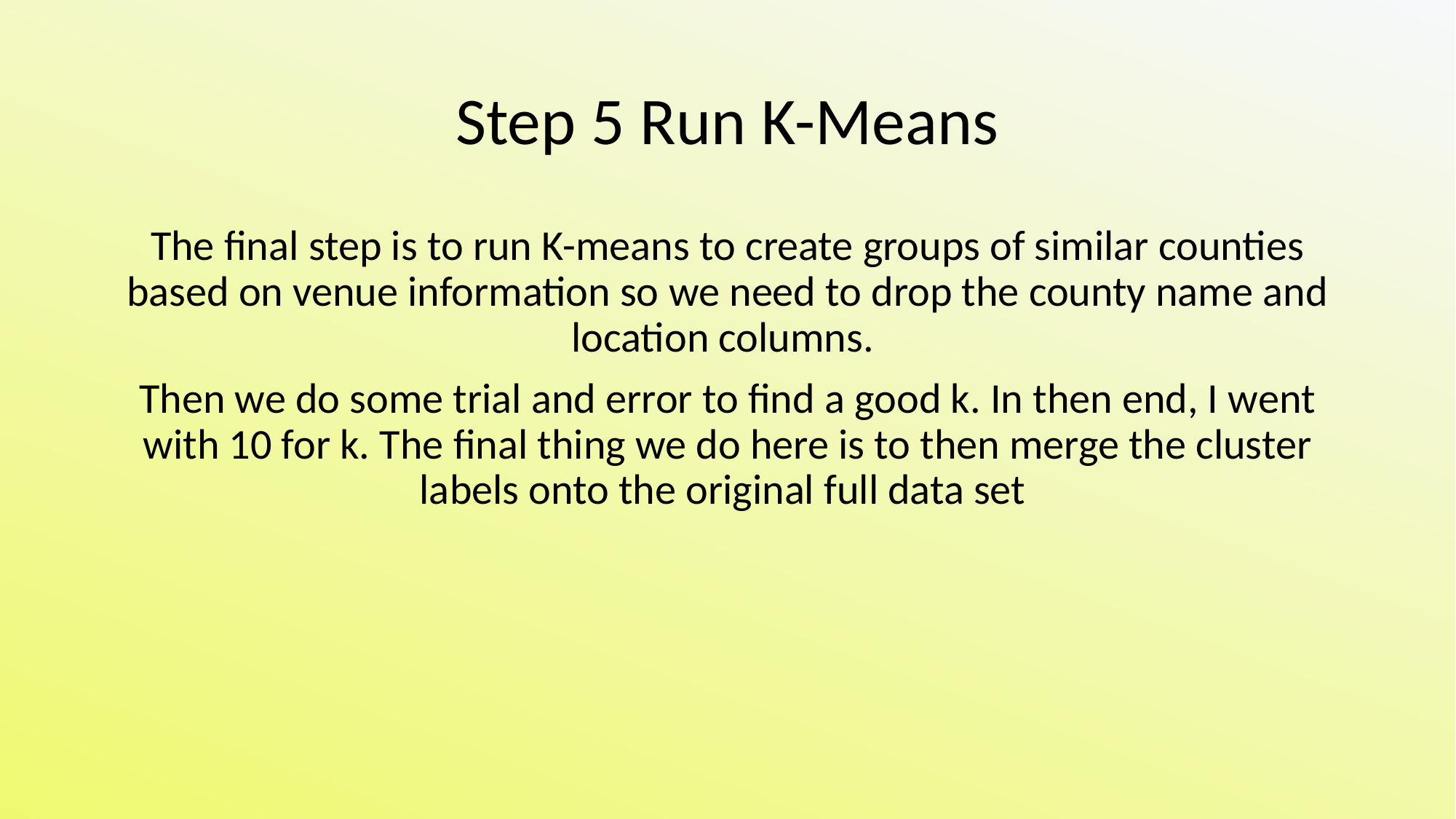

# Step 5 Run K-Means
The final step is to run K-means to create groups of similar counties based on venue information so we need to drop the county name and location columns.
Then we do some trial and error to find a good k. In then end, I went with 10 for k. The final thing we do here is to then merge the cluster labels onto the original full data set